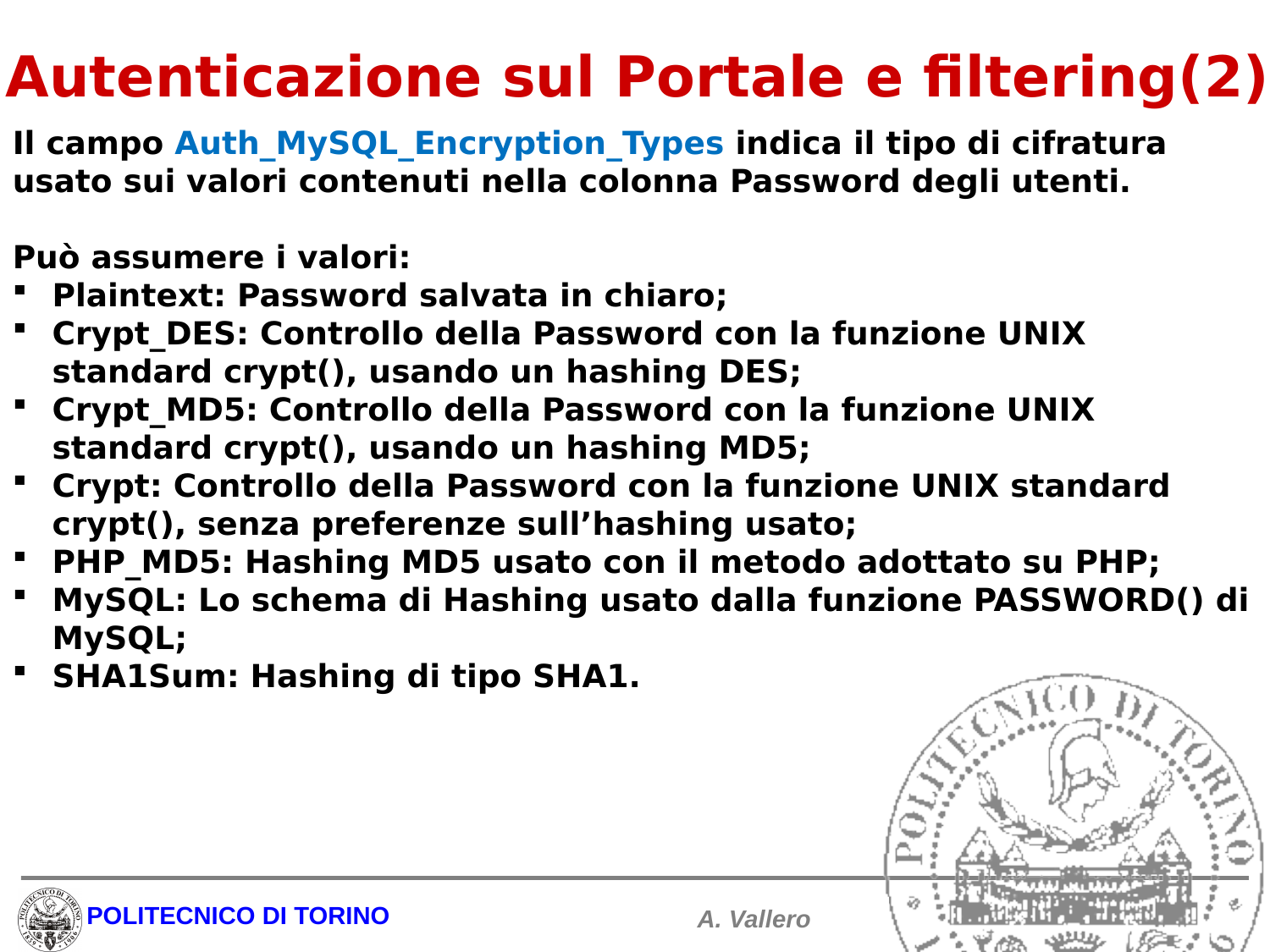

#
Autenticazione sul Portale e filtering(2)

Il campo Auth_MySQL_Encryption_Types indica il tipo di cifratura usato sui valori contenuti nella colonna Password degli utenti.

Può assumere i valori:
Plaintext: Password salvata in chiaro;
Crypt_DES: Controllo della Password con la funzione UNIX standard crypt(), usando un hashing DES;
Crypt_MD5: Controllo della Password con la funzione UNIX standard crypt(), usando un hashing MD5;
Crypt: Controllo della Password con la funzione UNIX standard crypt(), senza preferenze sull’hashing usato;
PHP_MD5: Hashing MD5 usato con il metodo adottato su PHP;
MySQL: Lo schema di Hashing usato dalla funzione PASSWORD() di MySQL;
SHA1Sum: Hashing di tipo SHA1.